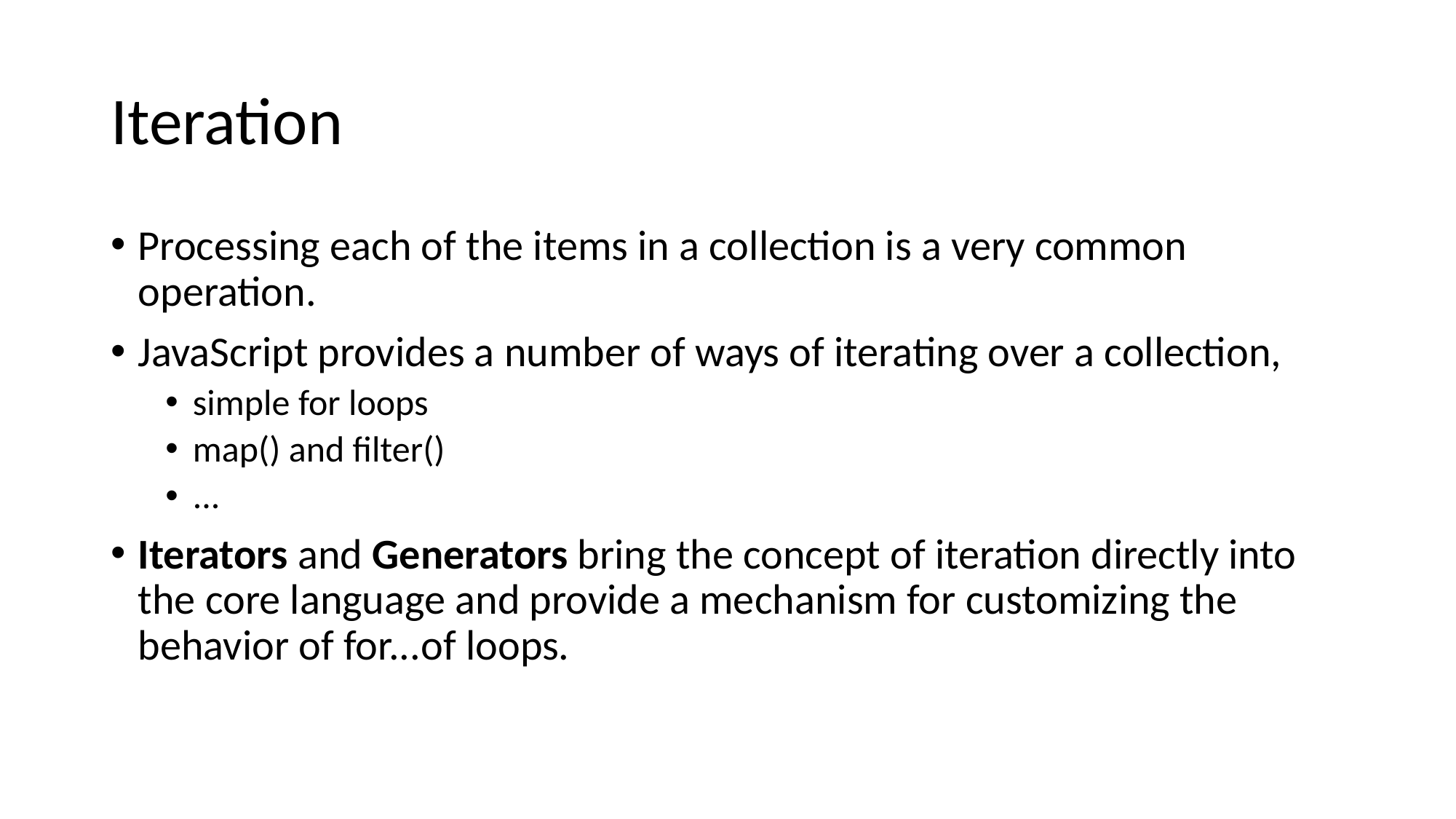

# Iteration
Processing each of the items in a collection is a very common operation.
JavaScript provides a number of ways of iterating over a collection,
simple for loops
map() and filter()
...
Iterators and Generators bring the concept of iteration directly into the core language and provide a mechanism for customizing the behavior of for...of loops.